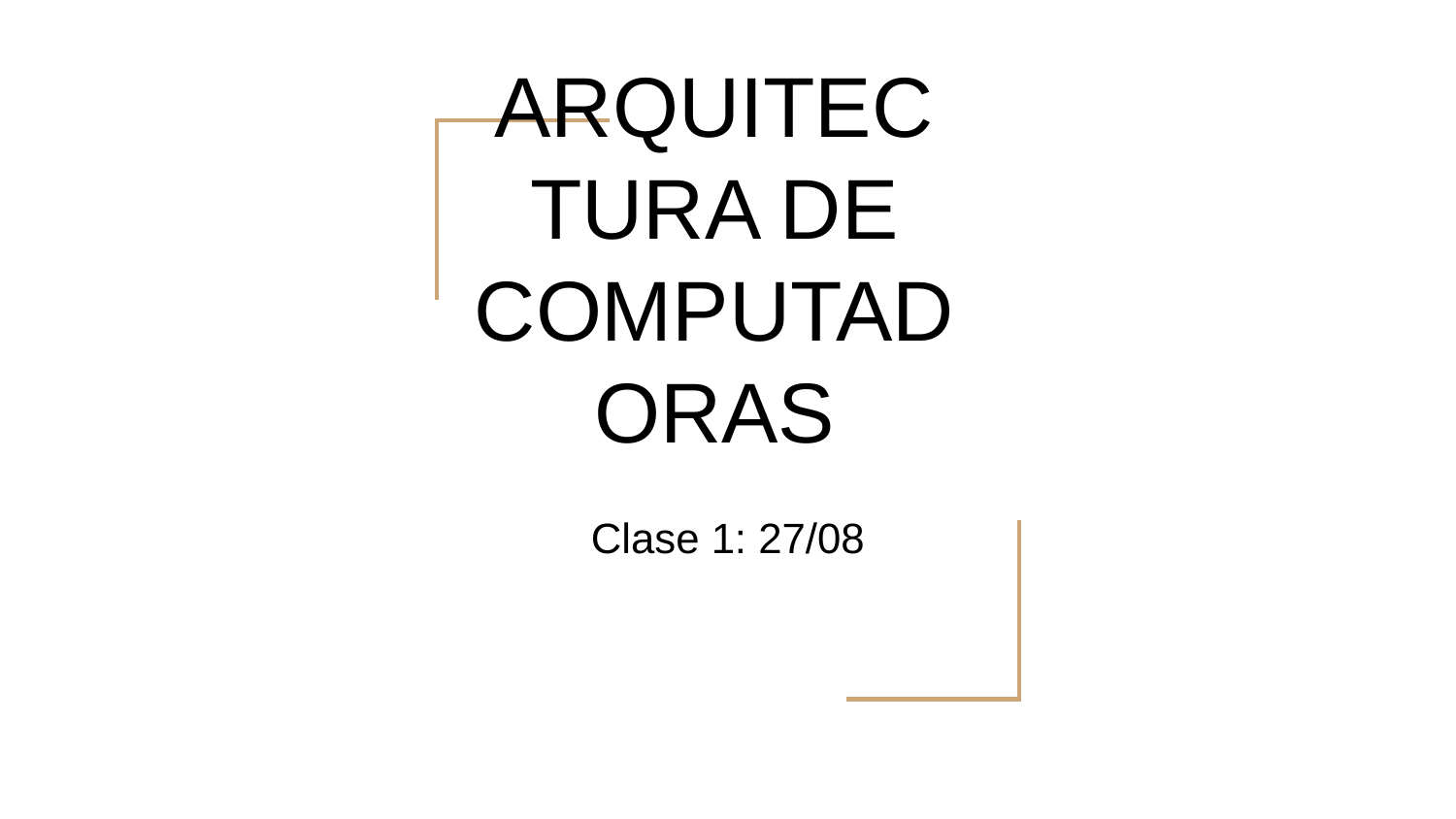

# ARQUITECTURA DE COMPUTADORAS
Clase 1: 27/08